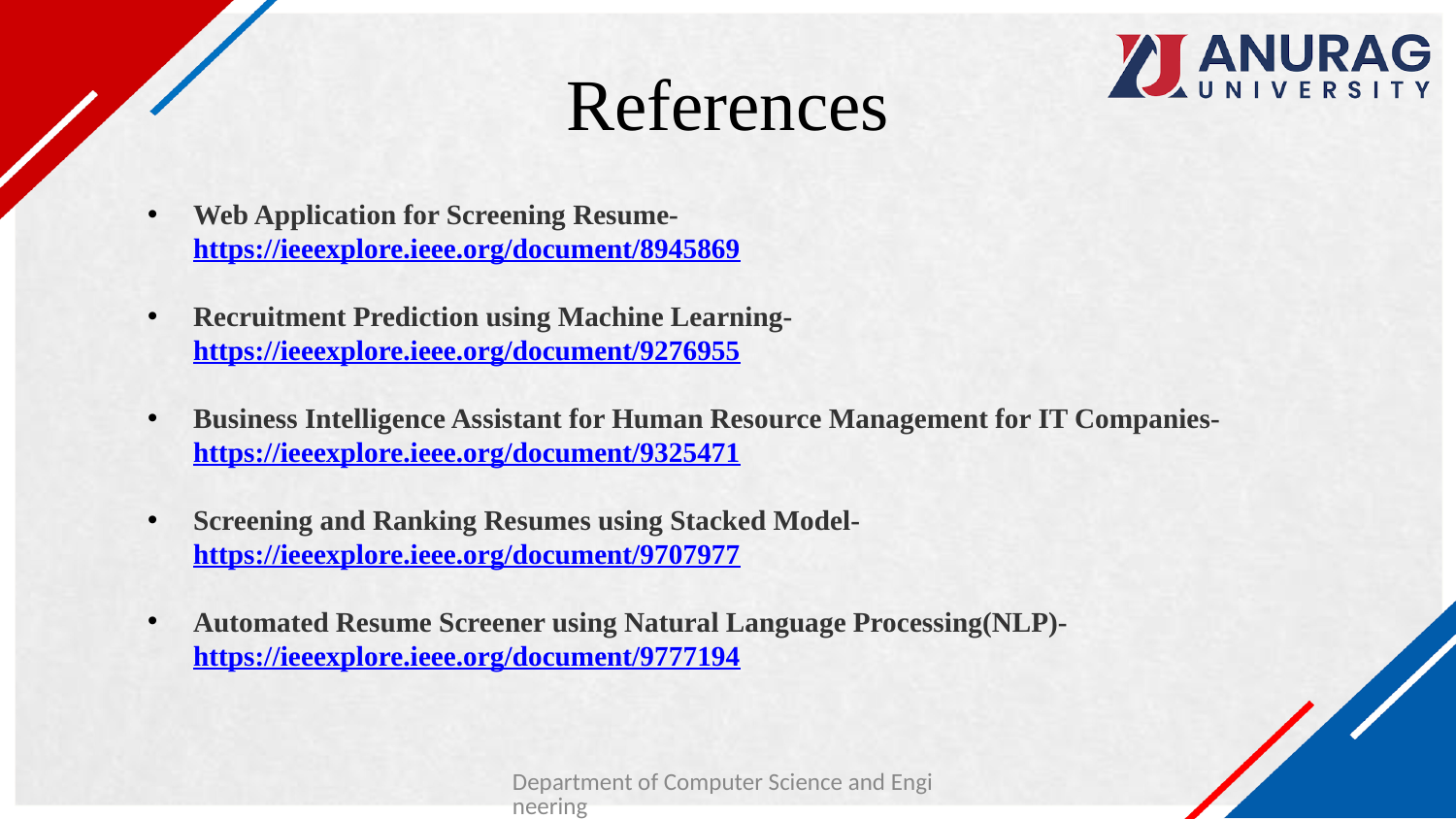

# References
Web Application for Screening Resume-                                              https://ieeexplore.ieee.org/document/8945869

Recruitment Prediction using Machine Learning-
https://ieeexplore.ieee.org/document/9276955

Business Intelligence Assistant for Human Resource Management for IT Companies-https://ieeexplore.ieee.org/document/9325471

Screening and Ranking Resumes using Stacked Model-
https://ieeexplore.ieee.org/document/9707977

Automated Resume Screener using Natural Language Processing(NLP)-
https://ieeexplore.ieee.org/document/9777194

Department of Computer Science and Engineering
9